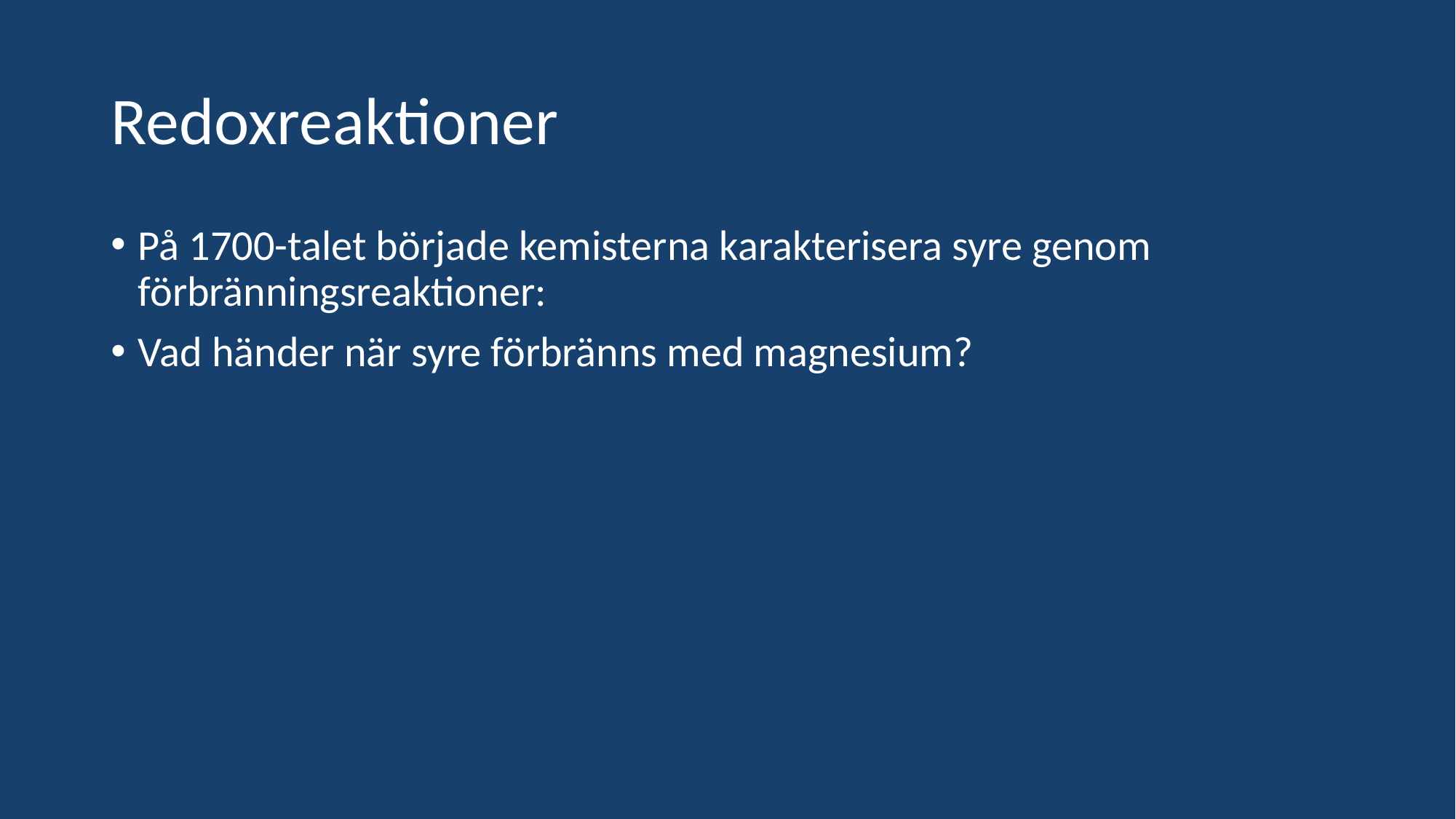

# Redoxreaktioner
På 1700-talet började kemisterna karakterisera syre genom förbränningsreaktioner:
Vad händer när syre förbränns med magnesium?